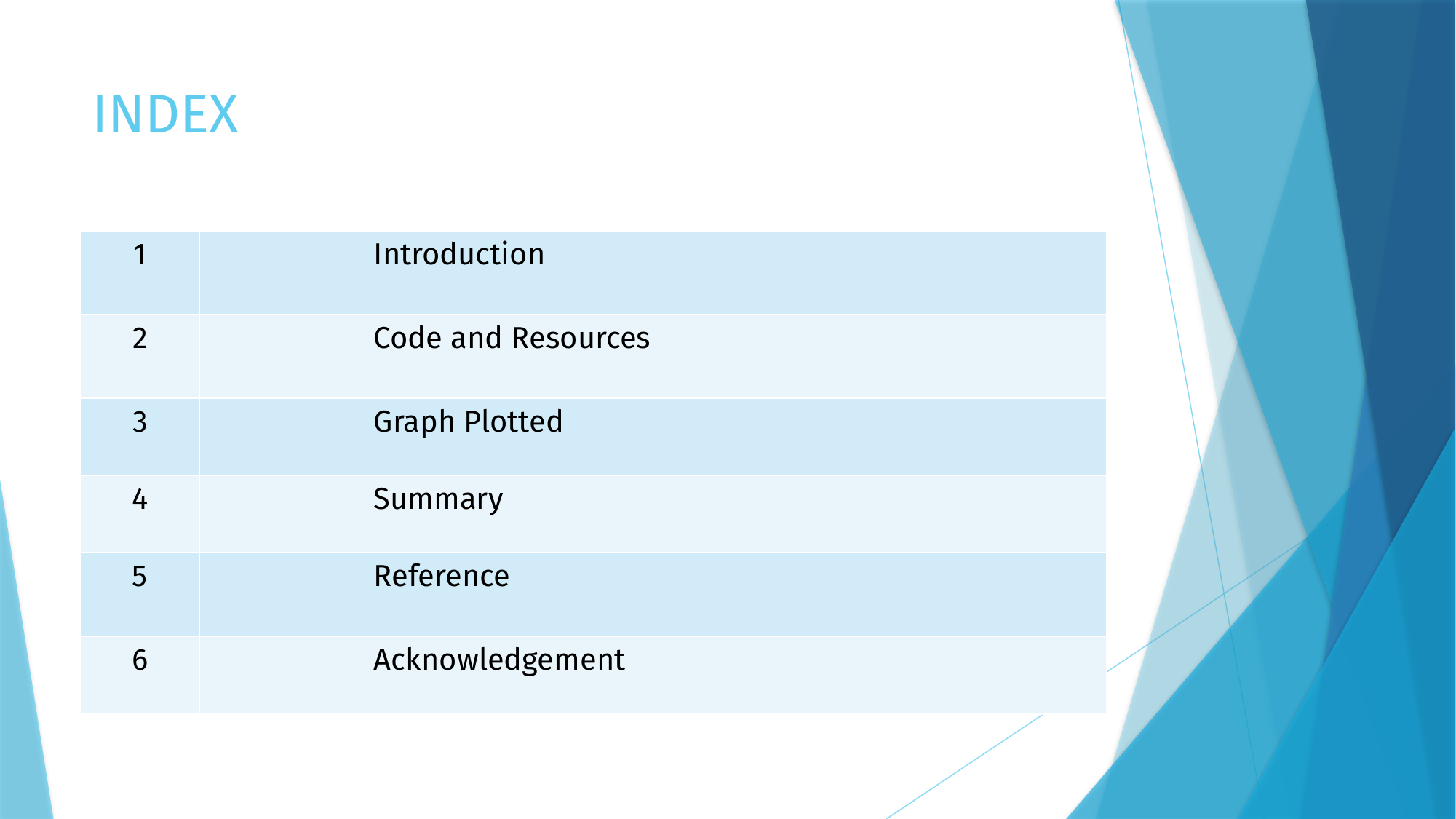

# INDEX
| 1 | Introduction |
| --- | --- |
| 2 | Code and Resources |
| 3 | Graph Plotted |
| 4 | Summary |
| 5 | Reference |
| 6 | Acknowledgement |